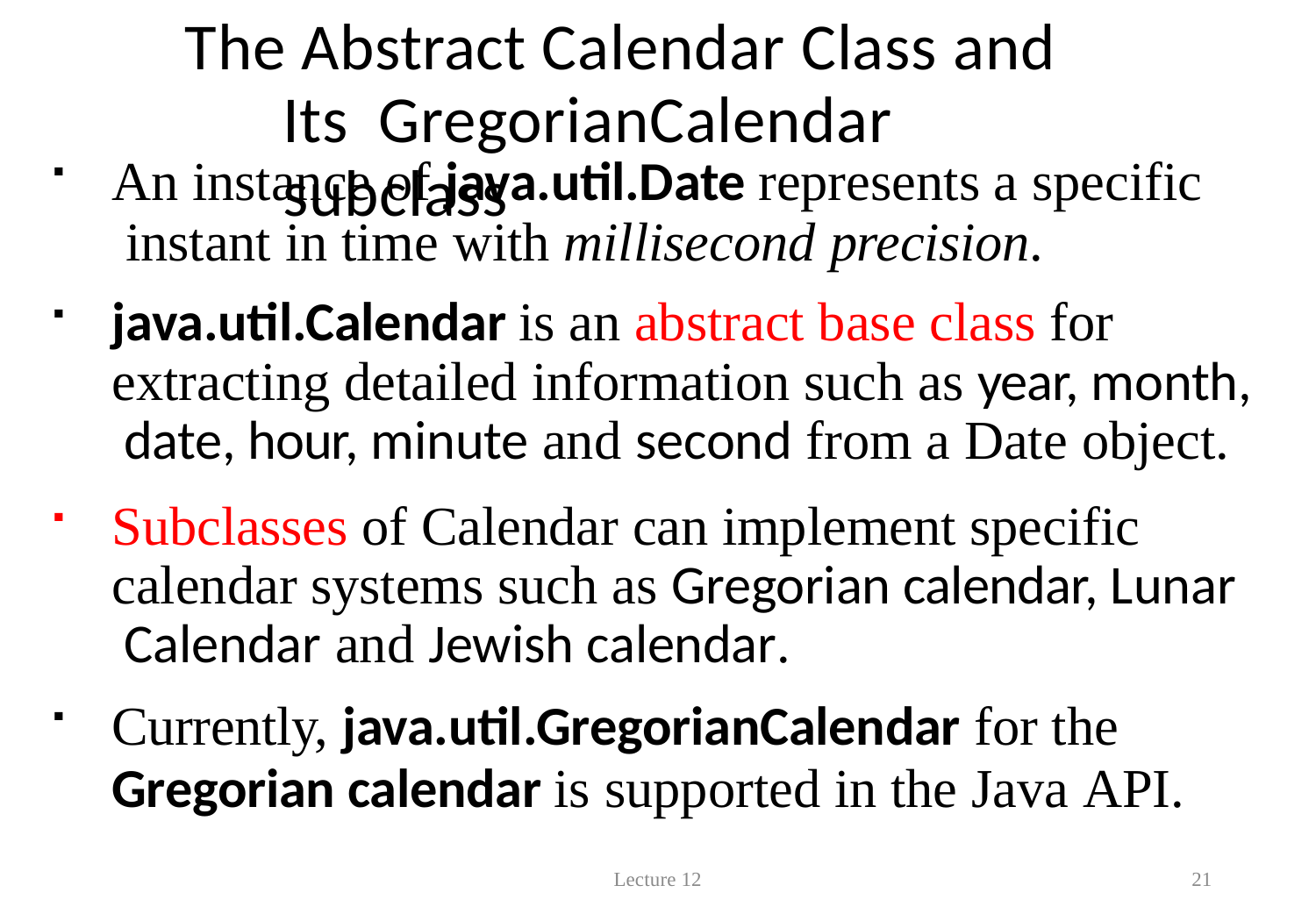

# The Abstract Calendar Class and Its  GregorianCalendar subclass
An instance of java.util.Date represents a specific  instant in time with millisecond precision.
java.util.Calendar is an abstract base class for  extracting detailed information such as year, month,  date, hour, minute and second from a Date object.
Subclasses of Calendar can implement specific  calendar systems such as Gregorian calendar, Lunar  Calendar and Jewish calendar.
Currently, java.util.GregorianCalendar for the
Gregorian calendar is supported in the Java API.
Lecture 12
21